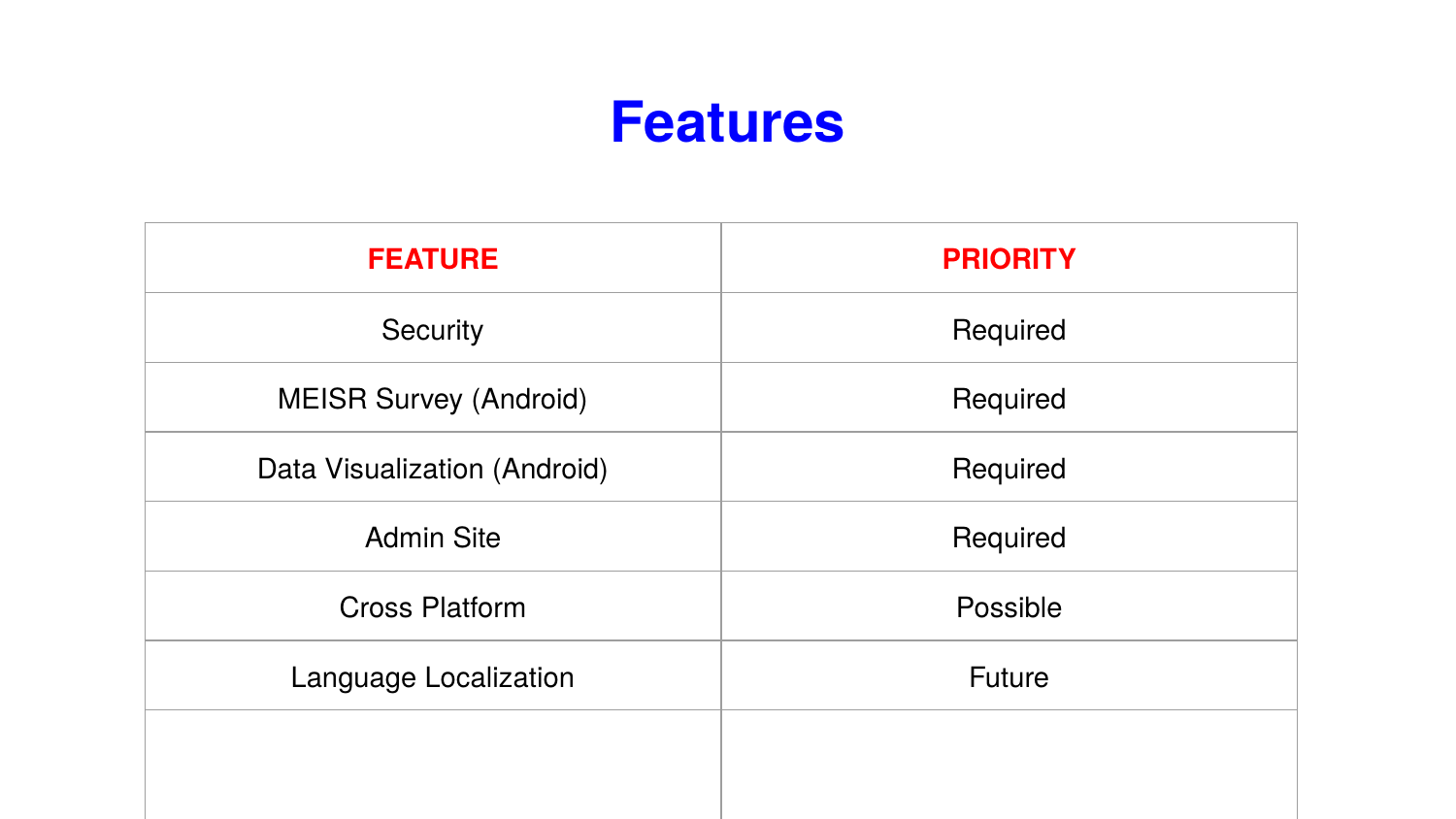

# Features
| FEATURE | PRIORITY |
| --- | --- |
| Security | Required |
| MEISR Survey (Android) | Required |
| Data Visualization (Android) | Required |
| Admin Site | Required |
| Cross Platform | Possible |
| Language Localization | Future |
|  |  |